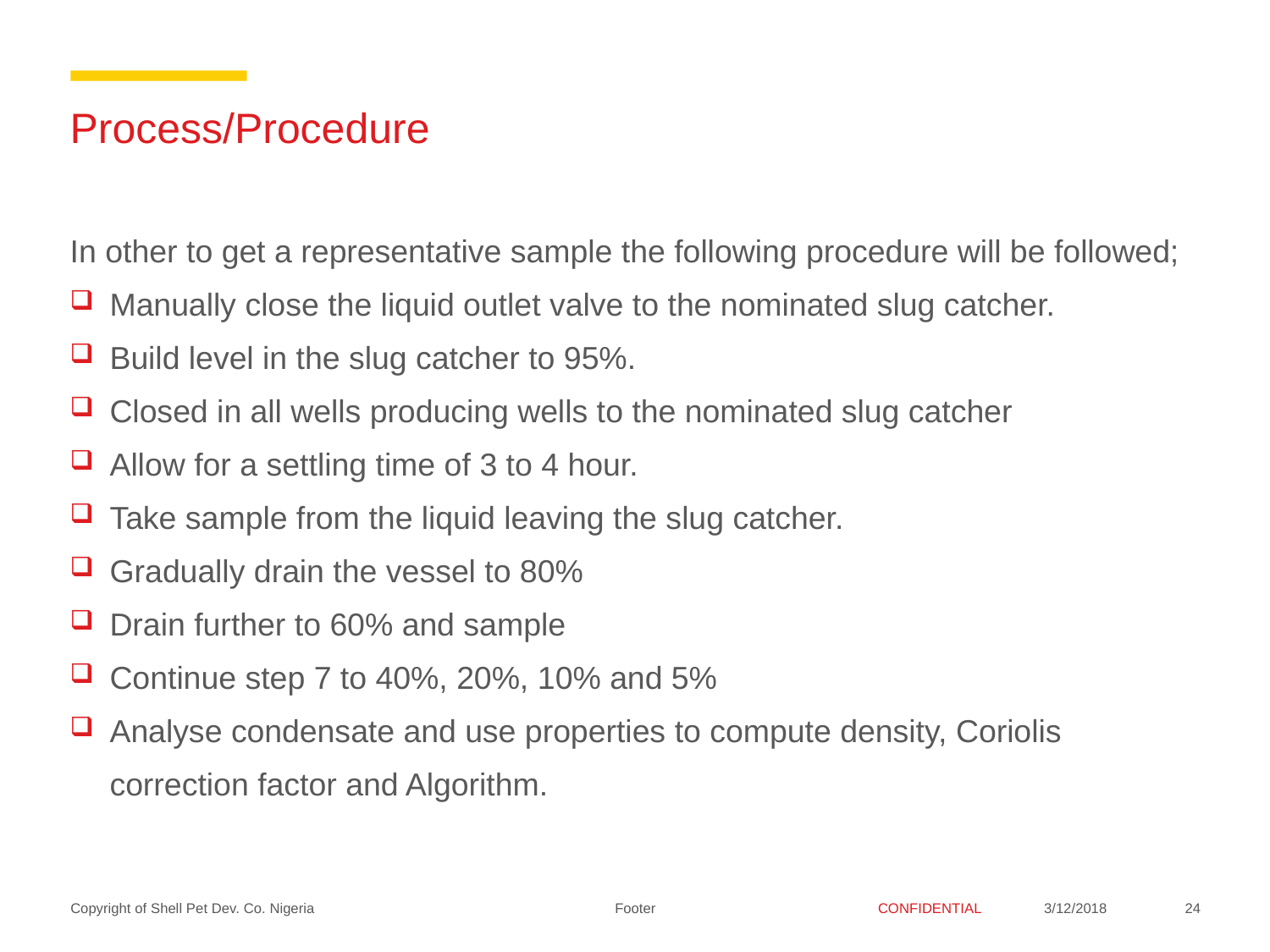

# Process/Procedure
In other to get a representative sample the following procedure will be followed;
Manually close the liquid outlet valve to the nominated slug catcher.
Build level in the slug catcher to 95%.
Closed in all wells producing wells to the nominated slug catcher
Allow for a settling time of 3 to 4 hour.
Take sample from the liquid leaving the slug catcher.
Gradually drain the vessel to 80%
Drain further to 60% and sample
Continue step 7 to 40%, 20%, 10% and 5%
Analyse condensate and use properties to compute density, Coriolis correction factor and Algorithm.

Footer
3/12/2018
24